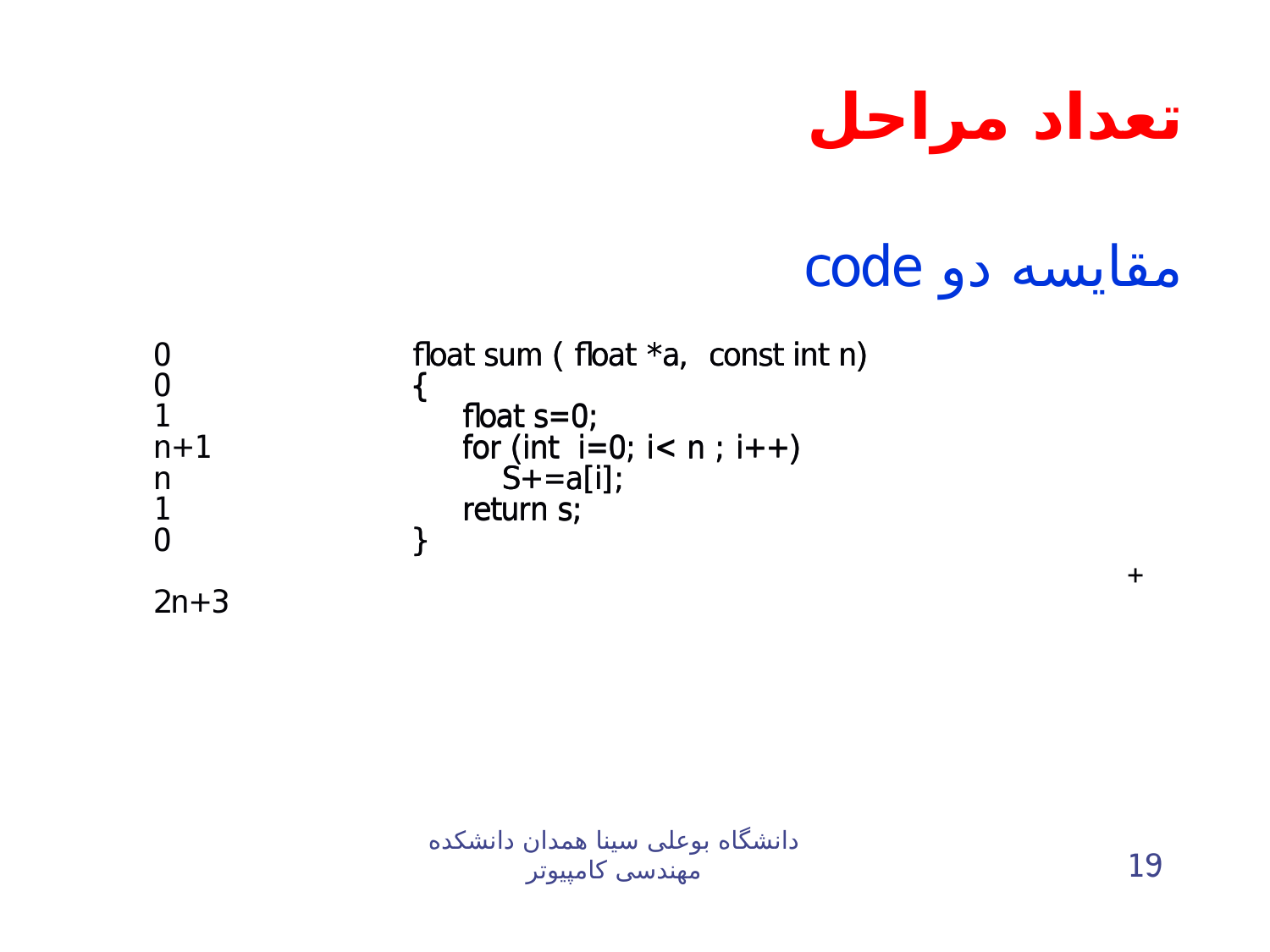

# تعداد مراحل
مقايسه دو code
| 0 0 1 n+1 n 1 0 2n+3 | float sum ( float \*a, const int n) { float s=0; for (int i=0; i< n ; i++) S+=a[i]; return s; } + |
| --- | --- |
|  |  |
|  | float sum ( float \*a, const int n) { float s=0; for (int i=0; i< n ; i++) S+=a[i]; return s; } |
| --- | --- |
|  |  |
دانشگاه بوعلی سینا همدان دانشکده مهندسی کامپيوتر
19